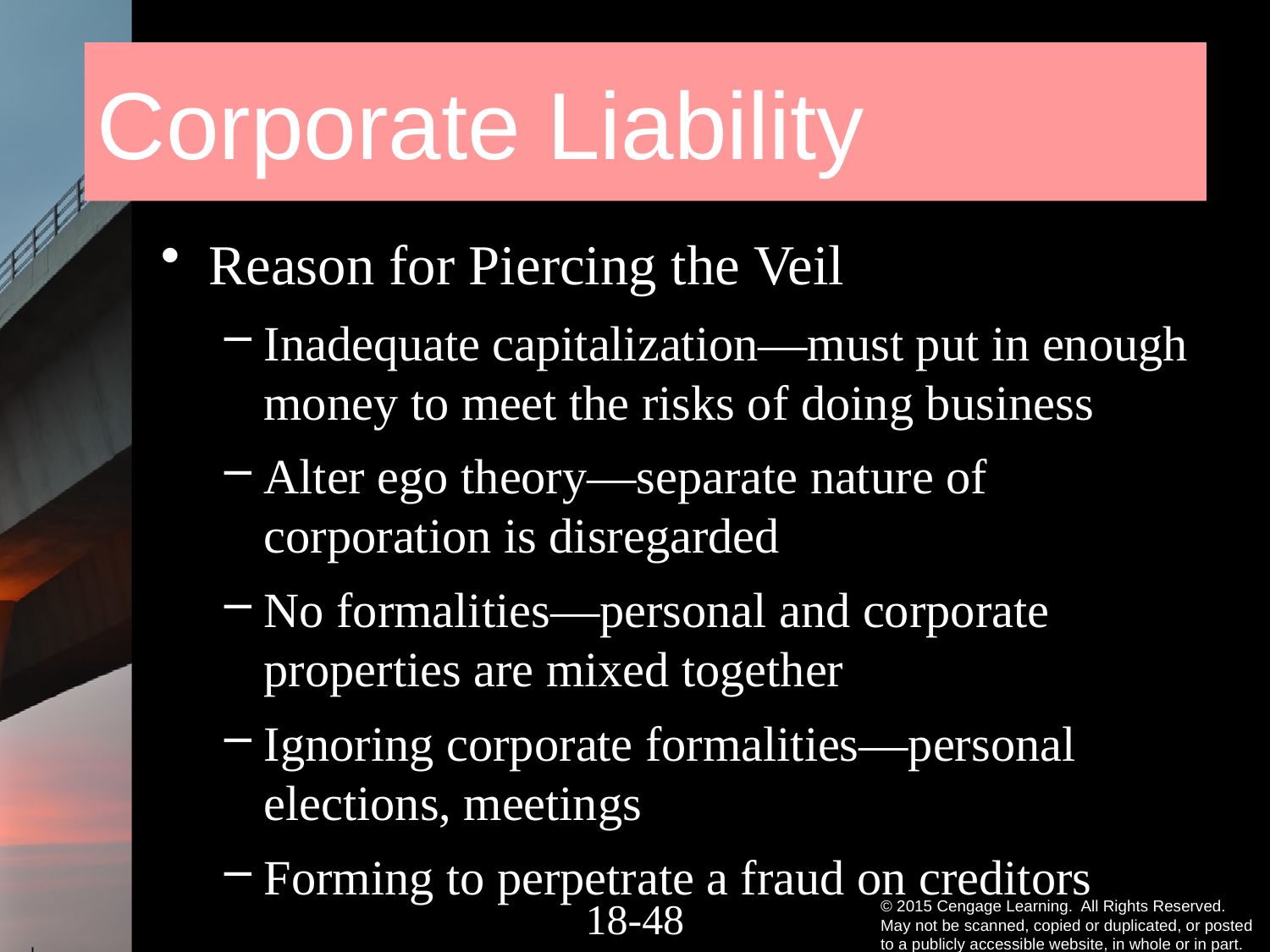

# Corporate Liability
Reason for Piercing the Veil
Inadequate capitalization—must put in enough money to meet the risks of doing business
Alter ego theory—separate nature of corporation is disregarded
No formalities—personal and corporate properties are mixed together
Ignoring corporate formalities—personal elections, meetings
Forming to perpetrate a fraud on creditors

18-48